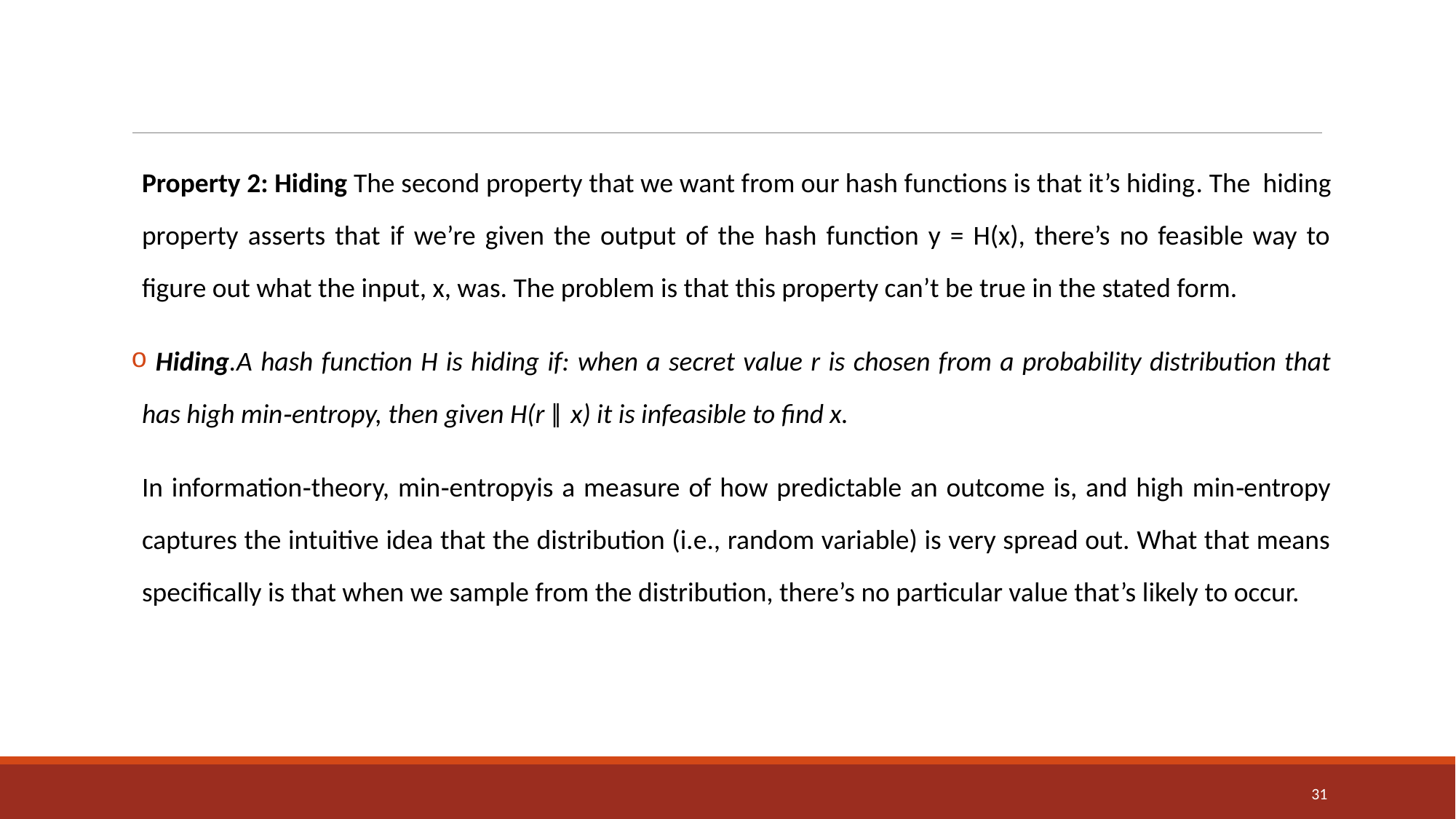

#
Property 2: Hiding ​The second property that we want from our hash functions is that it’s hiding​. The  hiding property asserts that if we’re given the output of the hash function y = H(x), there’s no feasible way to figure out what the input, x, was. The problem is that this property can’t be true in the stated form.
 Hiding.​A hash function H is hiding if: when a secret value r is chosen from a probability distribution that has high min‐entropy, then given H(r ‖ x) it is infeasible to find x.
In information‐theory, min‐entropy​​is a measure of how predictable an outcome is, and high min‐entropy captures the intuitive idea that the distribution (i.e., random variable) is very spread out. What that means specifically is that when we sample from the distribution, there’s no particular value that’s likely to occur.

31